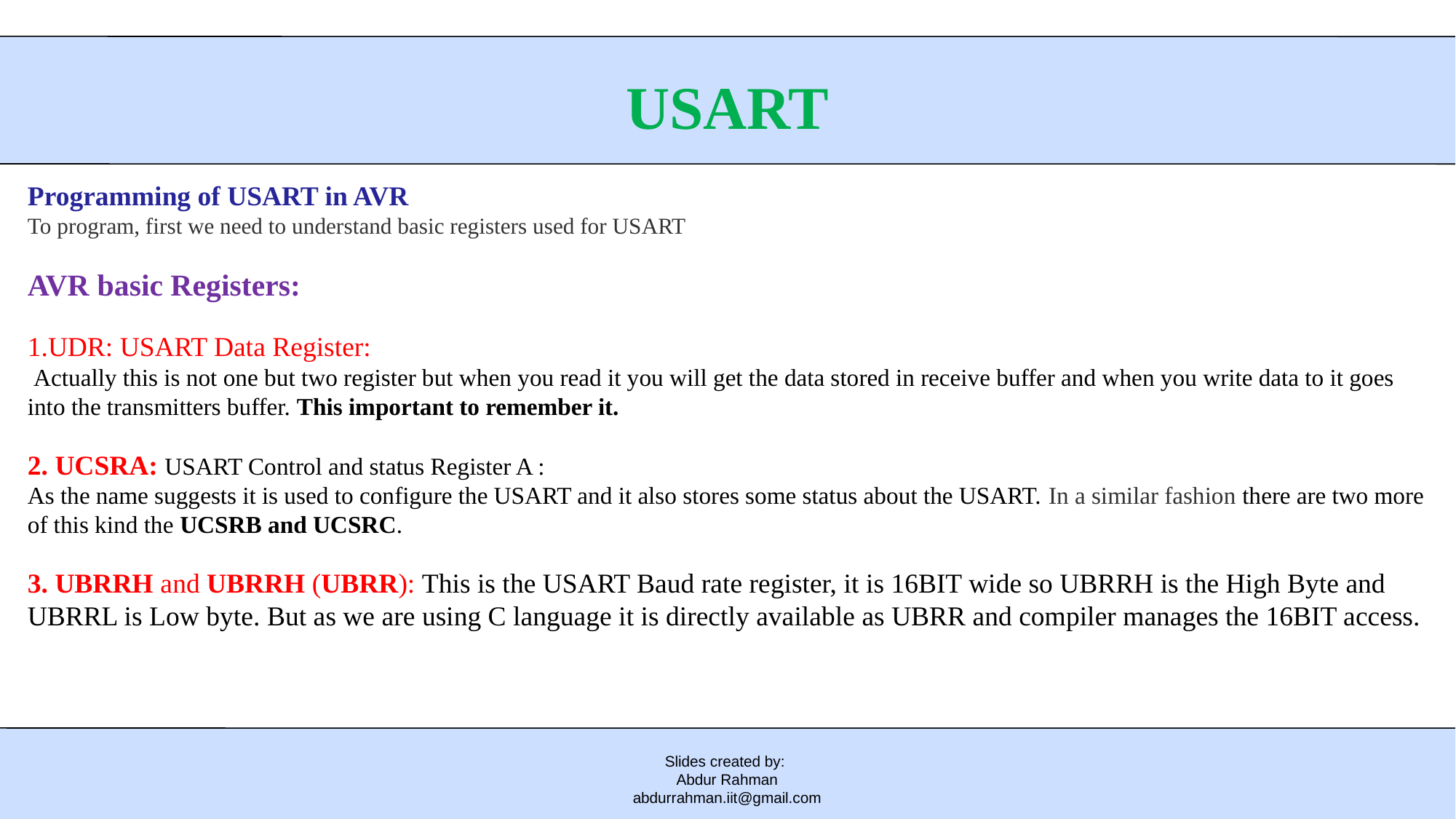

# USART
Programming of USART in AVR
To program, first we need to understand basic registers used for USART

AVR basic Registers:

UDR: USART Data Register:
 Actually this is not one but two register but when you read it you will get the data stored in receive buffer and when you write data to it goes into the transmitters buffer. This important to remember it.

2. UCSRA: USART Control and status Register A :
As the name suggests it is used to configure the USART and it also stores some status about the USART. In a similar fashion there are two more of this kind the UCSRB and UCSRC.

3. UBRRH and UBRRH (UBRR): This is the USART Baud rate register, it is 16BIT wide so UBRRH is the High Byte and UBRRL is Low byte. But as we are using C language it is directly available as UBRR and compiler manages the 16BIT access.
Slides created by:
Abdur Rahman
abdurrahman.iit@gmail.com